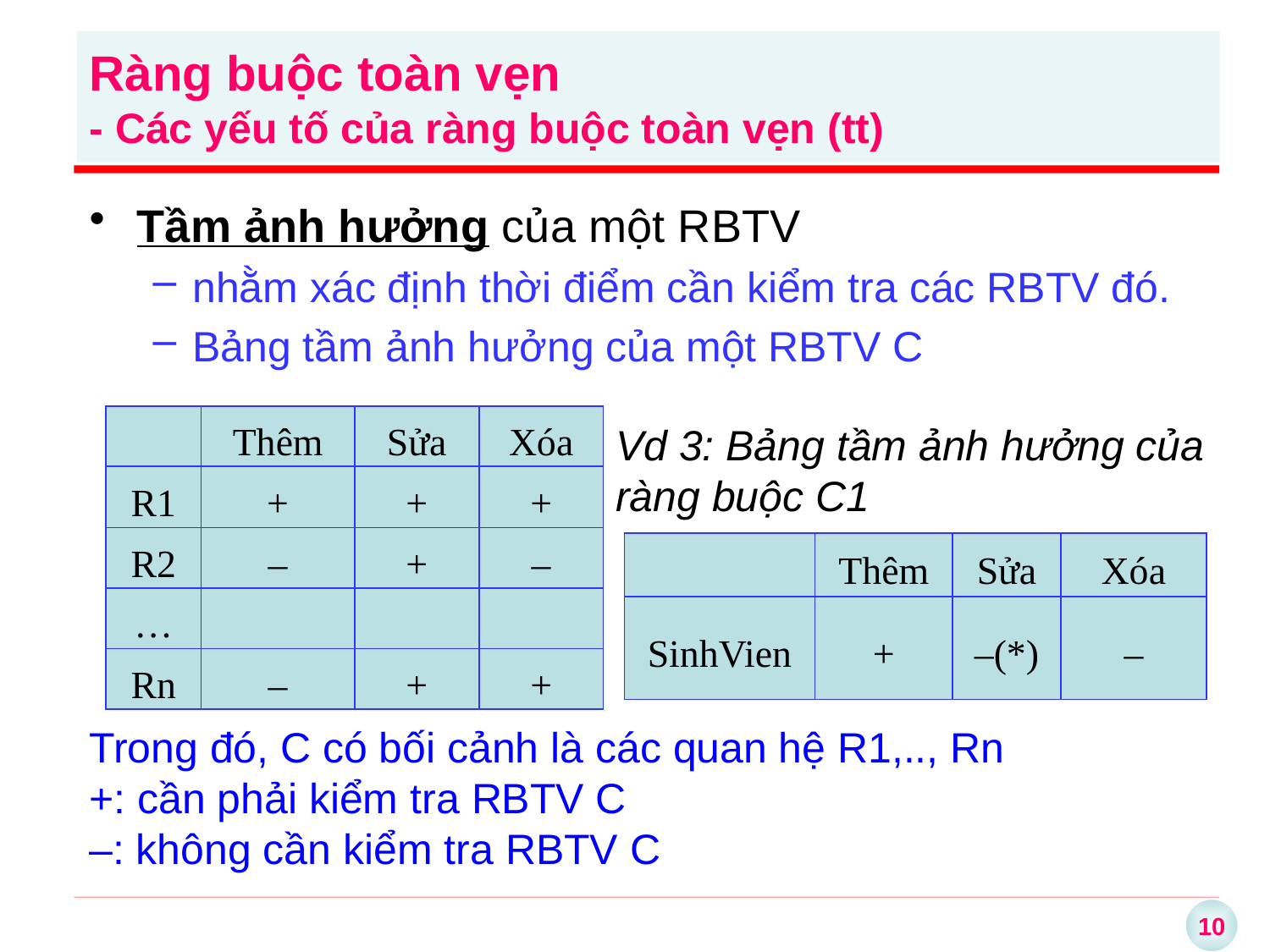

Ràng buộc toàn vẹn
- Các yếu tố của ràng buộc toàn vẹn (tt)
Tầm ảnh hưởng của một RBTV
nhằm xác định thời điểm cần kiểm tra các RBTV đó.
Bảng tầm ảnh hưởng của một RBTV C
|  | Thêm | Sửa | Xóa |
| --- | --- | --- | --- |
| R1 | + | + | + |
| R2 | – | + | – |
| … |  |  |  |
| Rn | – | + | + |
Vd 3: Bảng tầm ảnh hưởng của ràng buộc C1
|  | Thêm | Sửa | Xóa |
| --- | --- | --- | --- |
| SinhVien | + | –(\*) | – |
Trong đó, C có bối cảnh là các quan hệ R1,.., Rn
+: cần phải kiểm tra RBTV C
–: không cần kiểm tra RBTV C